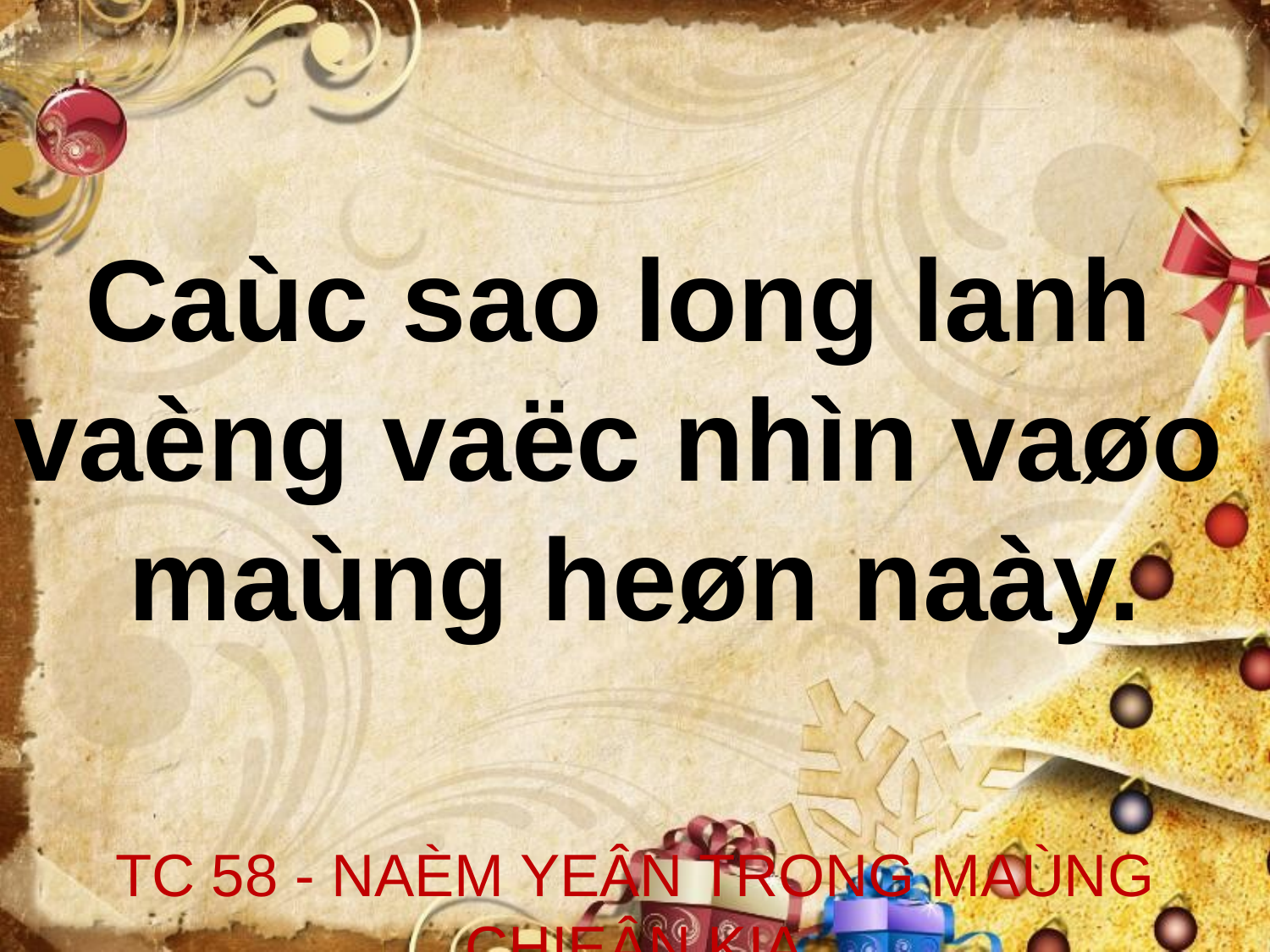

Caùc sao long lanh
vaèng vaëc nhìn vaøo
maùng heøn naày.
TC 58 - NAÈM YEÂN TRONG MAÙNG CHIEÂN KIA